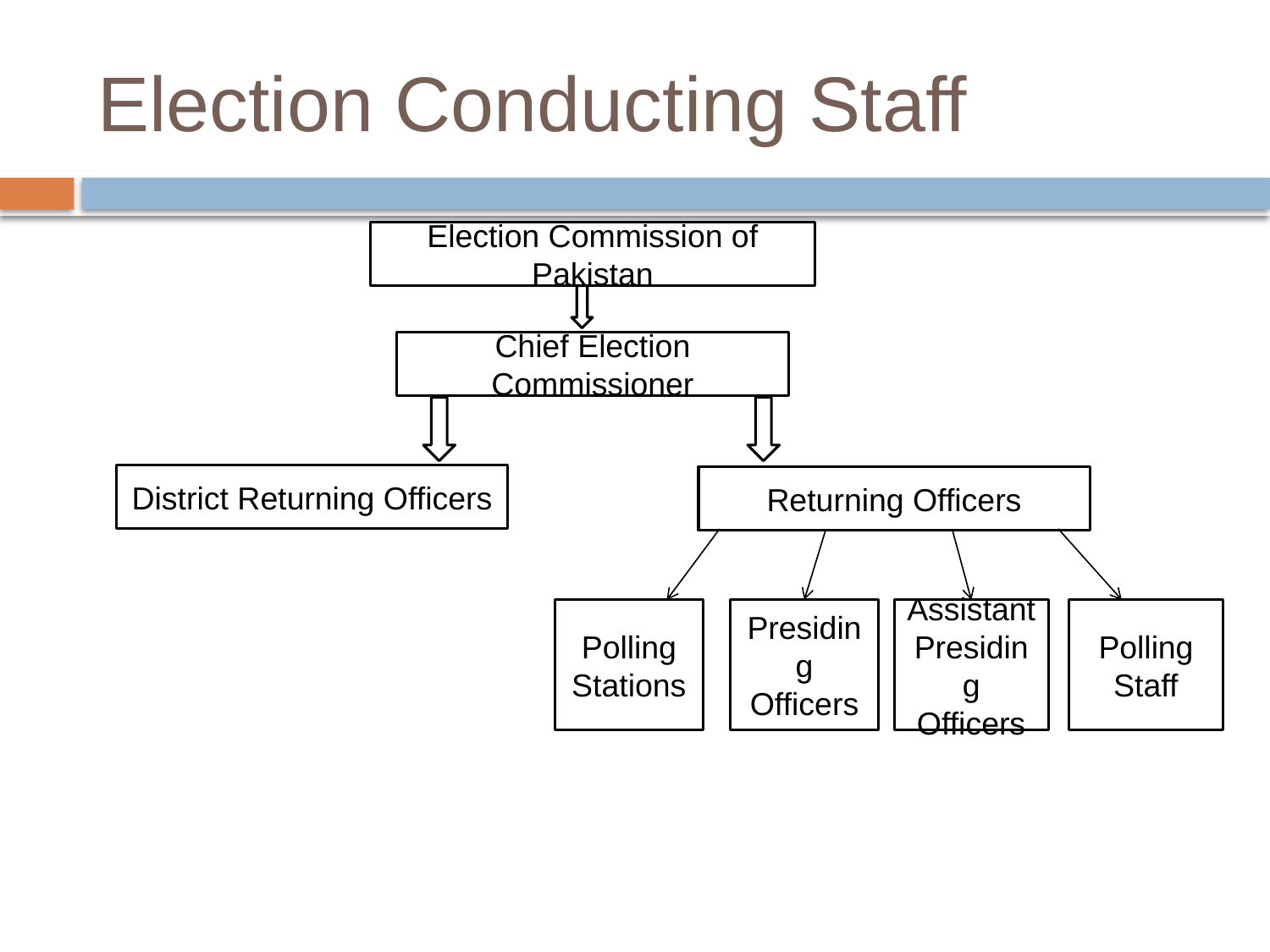

# Election Conducting Staff
Election Commission of Pakistan

Chief Election Commissioner

District Returning Officers
Returning Officers
Polling Staff
Polling Stations
Presiding Officers
Assistant Presiding Officers